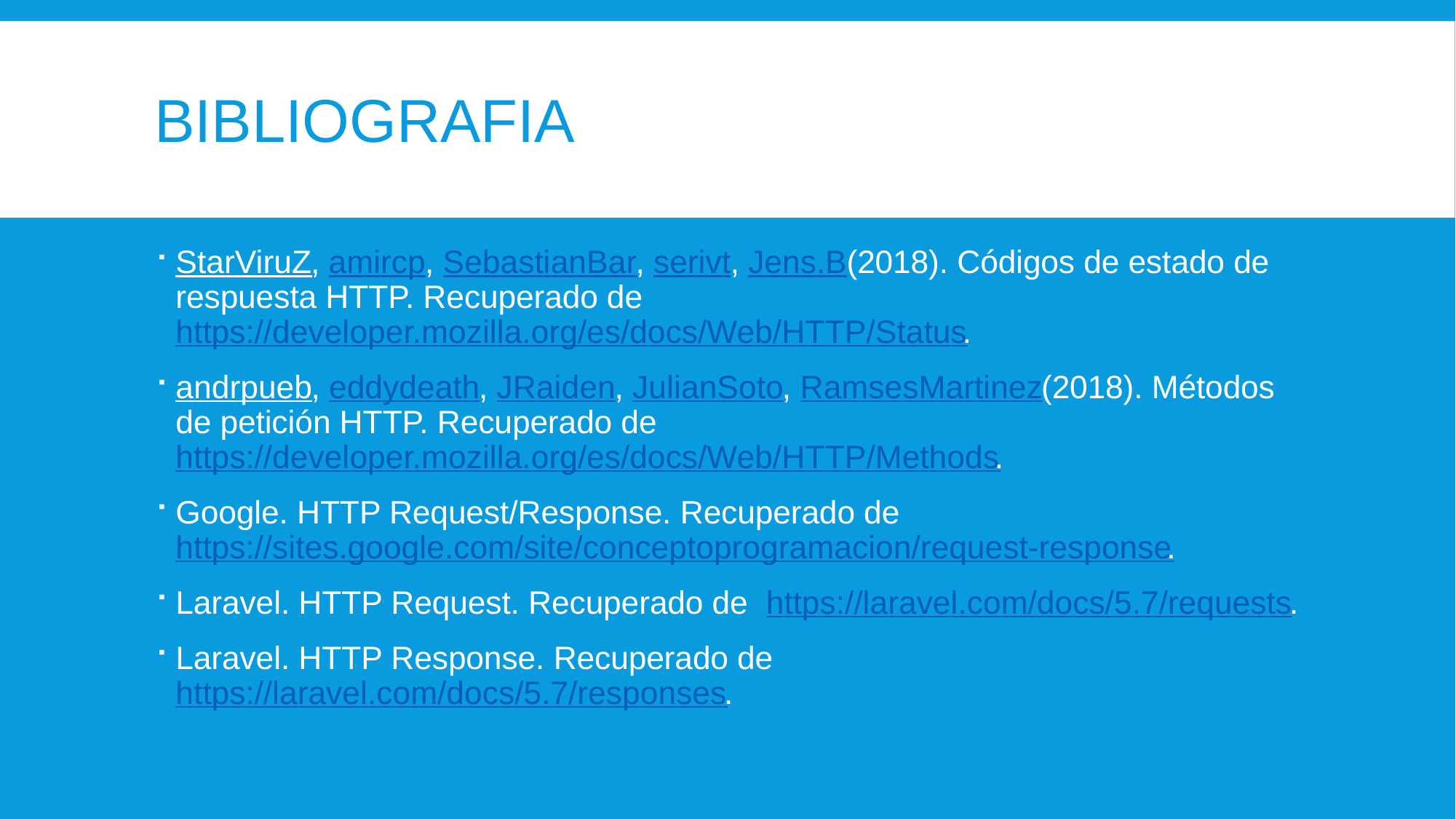

# BIBLIOGRAFIA
StarViruZ, amircp, SebastianBar, serivt, Jens.B(2018). Códigos de estado de respuesta HTTP. Recuperado de https://developer.mozilla.org/es/docs/Web/HTTP/Status.
andrpueb, eddydeath, JRaiden, JulianSoto, RamsesMartinez(2018). Métodos de petición HTTP. Recuperado de https://developer.mozilla.org/es/docs/Web/HTTP/Methods.
Google. HTTP Request/Response. Recuperado de https://sites.google.com/site/conceptoprogramacion/request-response.
Laravel. HTTP Request. Recuperado de  https://laravel.com/docs/5.7/requests.
Laravel. HTTP Response. Recuperado de  https://laravel.com/docs/5.7/responses.